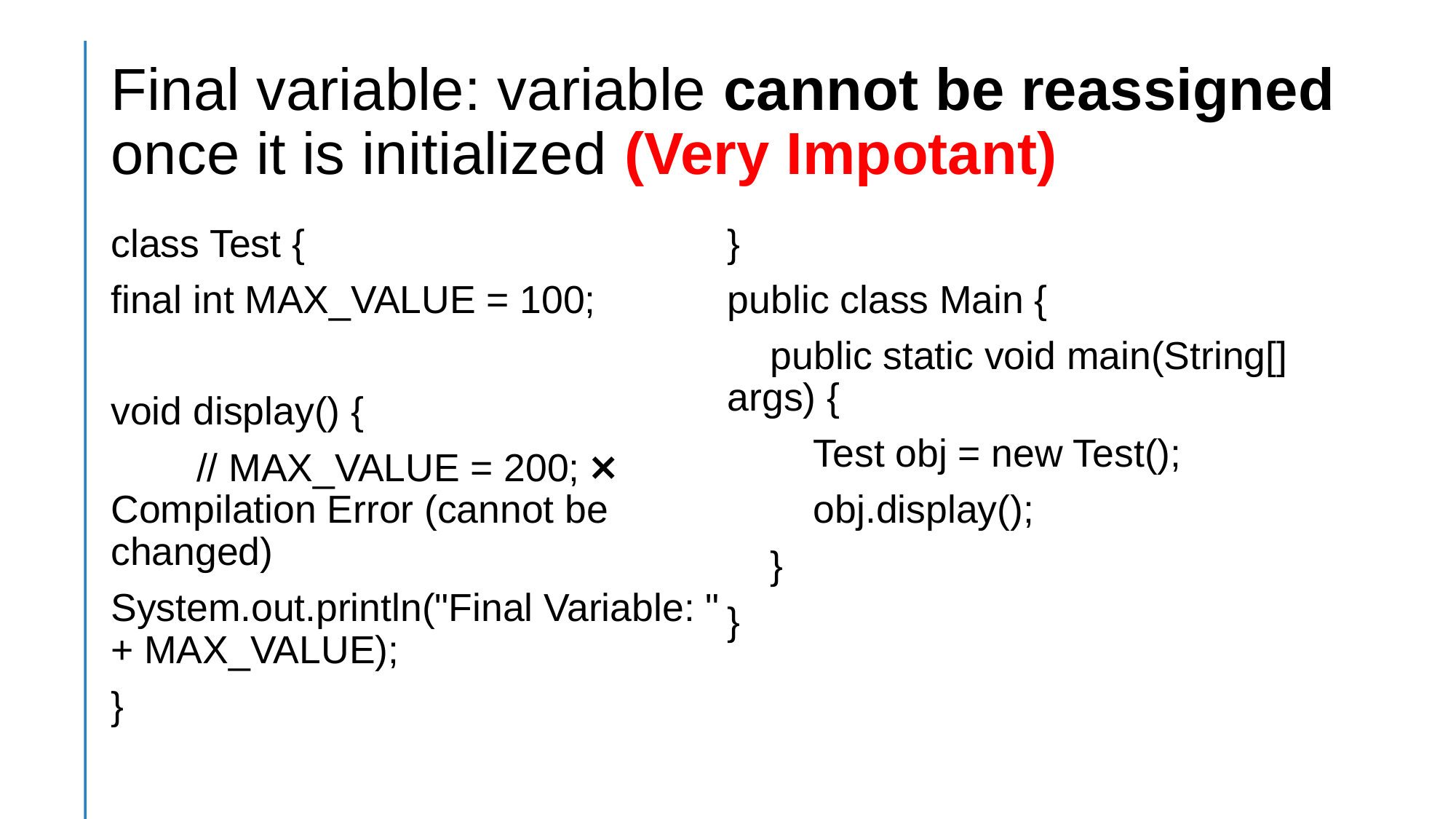

# Final variable: variable cannot be reassigned once it is initialized (Very Impotant)
class Test {
final int MAX_VALUE = 100;

void display() {
        // MAX_VALUE = 200; ❌ Compilation Error (cannot be changed)
System.out.println("Final Variable: " + MAX_VALUE);
}
}
public class Main {
    public static void main(String[] args) {
        Test obj = new Test();
        obj.display();
    }
}